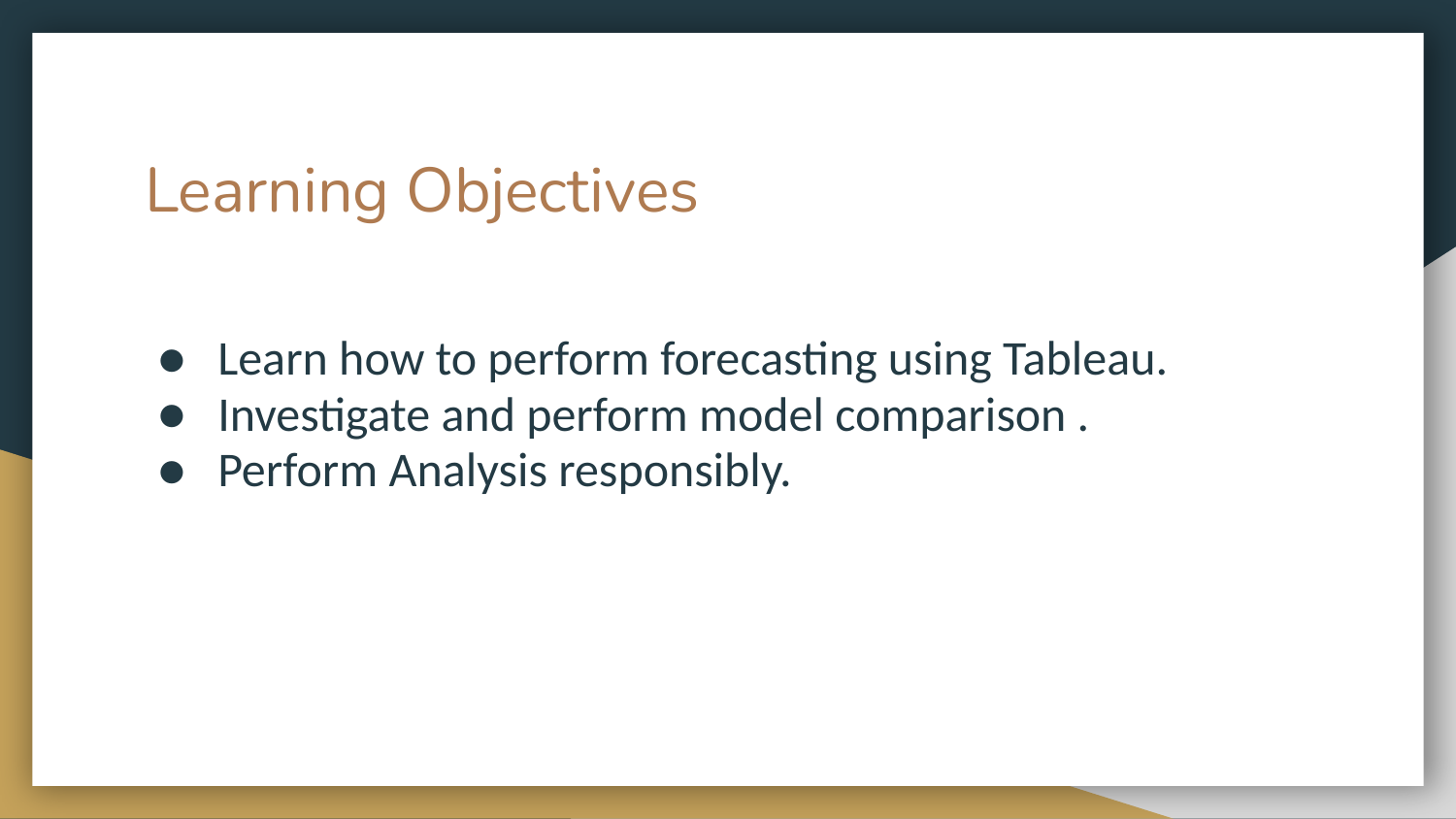

# Learning Objectives
Learn how to perform forecasting using Tableau.
Investigate and perform model comparison .
Perform Analysis responsibly.